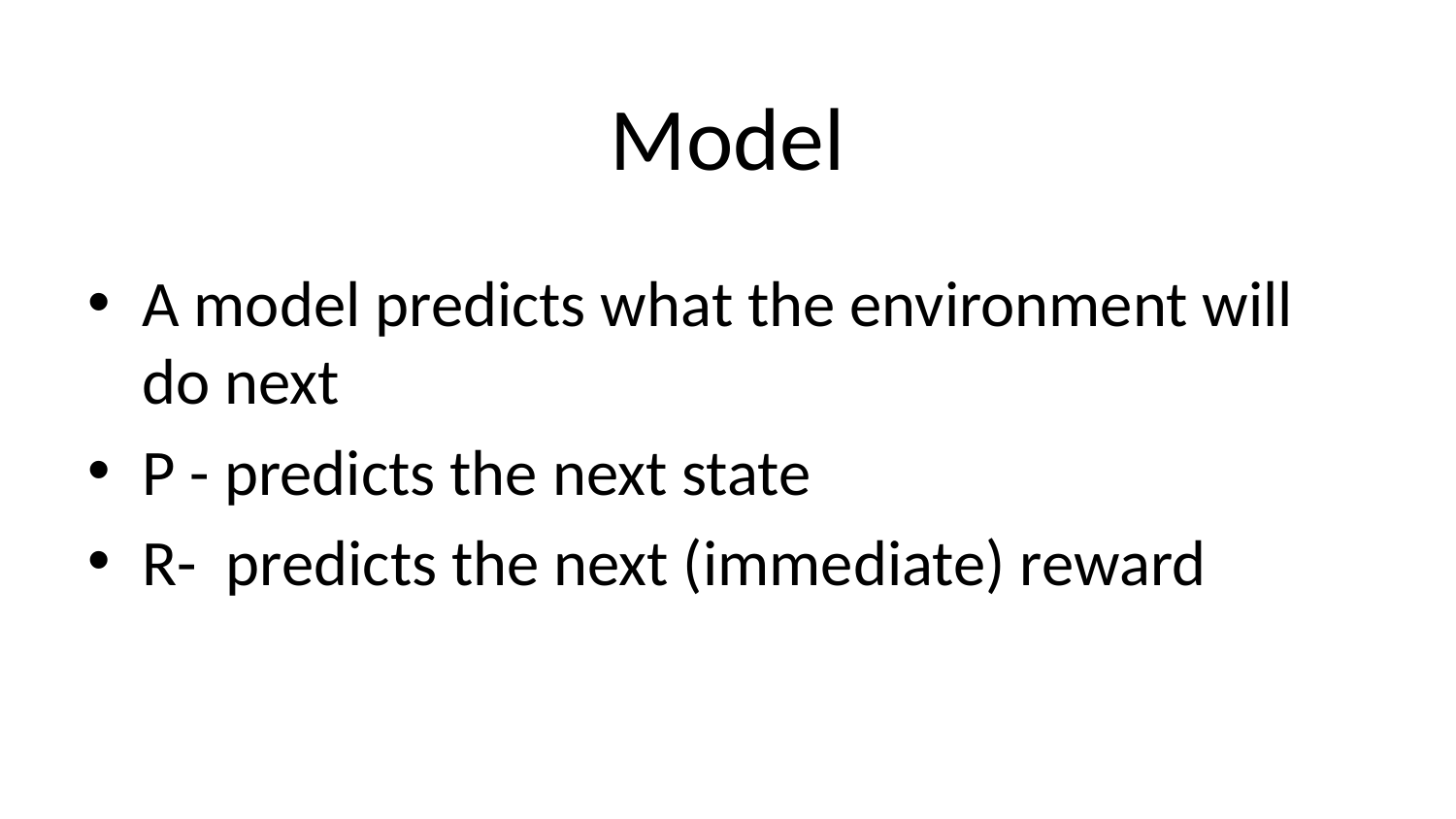

# Model
A model predicts what the environment will do next
P - predicts the next state
R-  predicts the next (immediate) reward